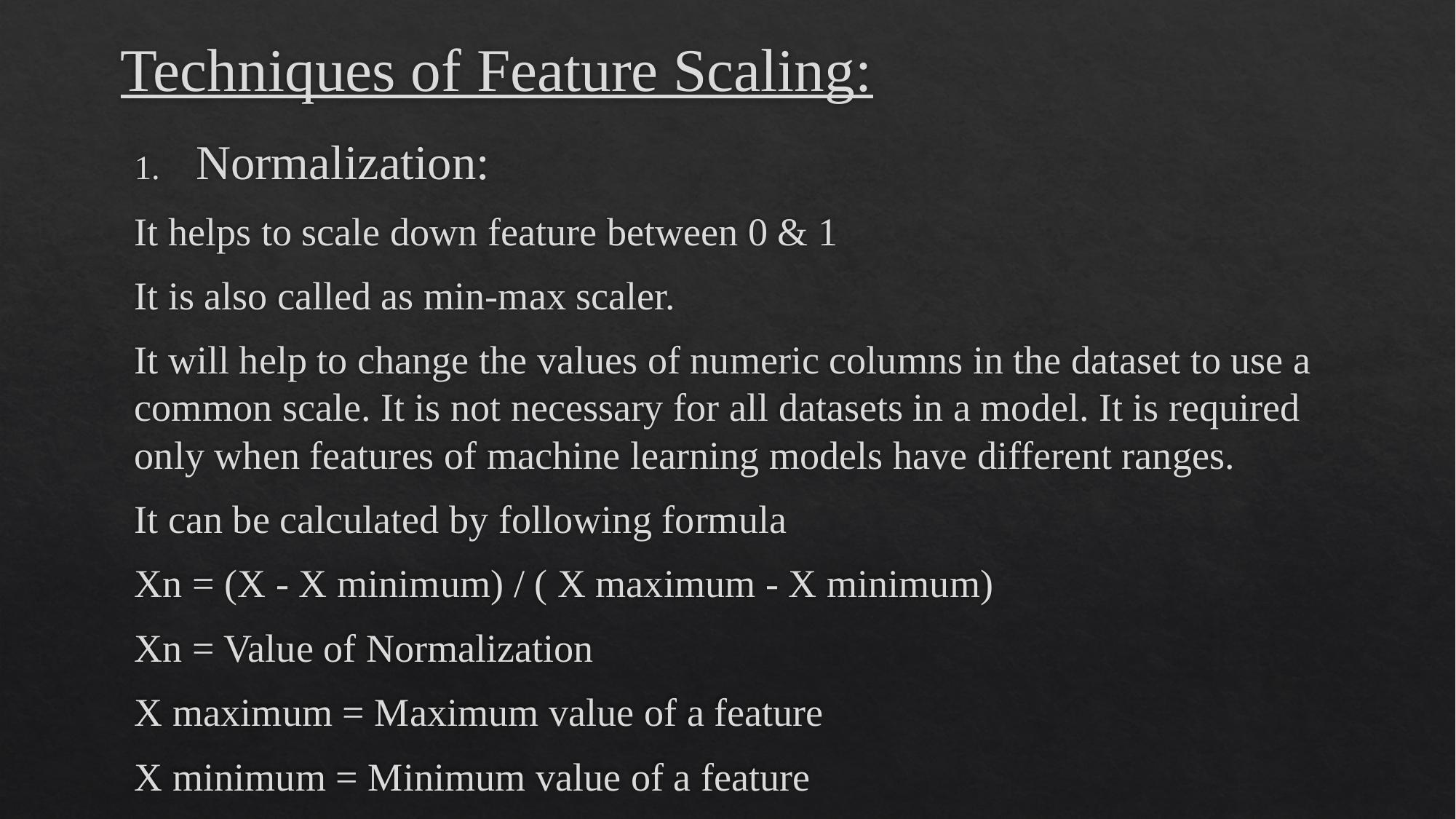

# Techniques of Feature Scaling:
Normalization:
It helps to scale down feature between 0 & 1
It is also called as min-max scaler.
It will help to change the values of numeric columns in the dataset to use a common scale. It is not necessary for all datasets in a model. It is required only when features of machine learning models have different ranges.
It can be calculated by following formula
Xn = (X - X minimum) / ( X maximum - X minimum)
Xn = Value of Normalization
X maximum = Maximum value of a feature
X minimum = Minimum value of a feature